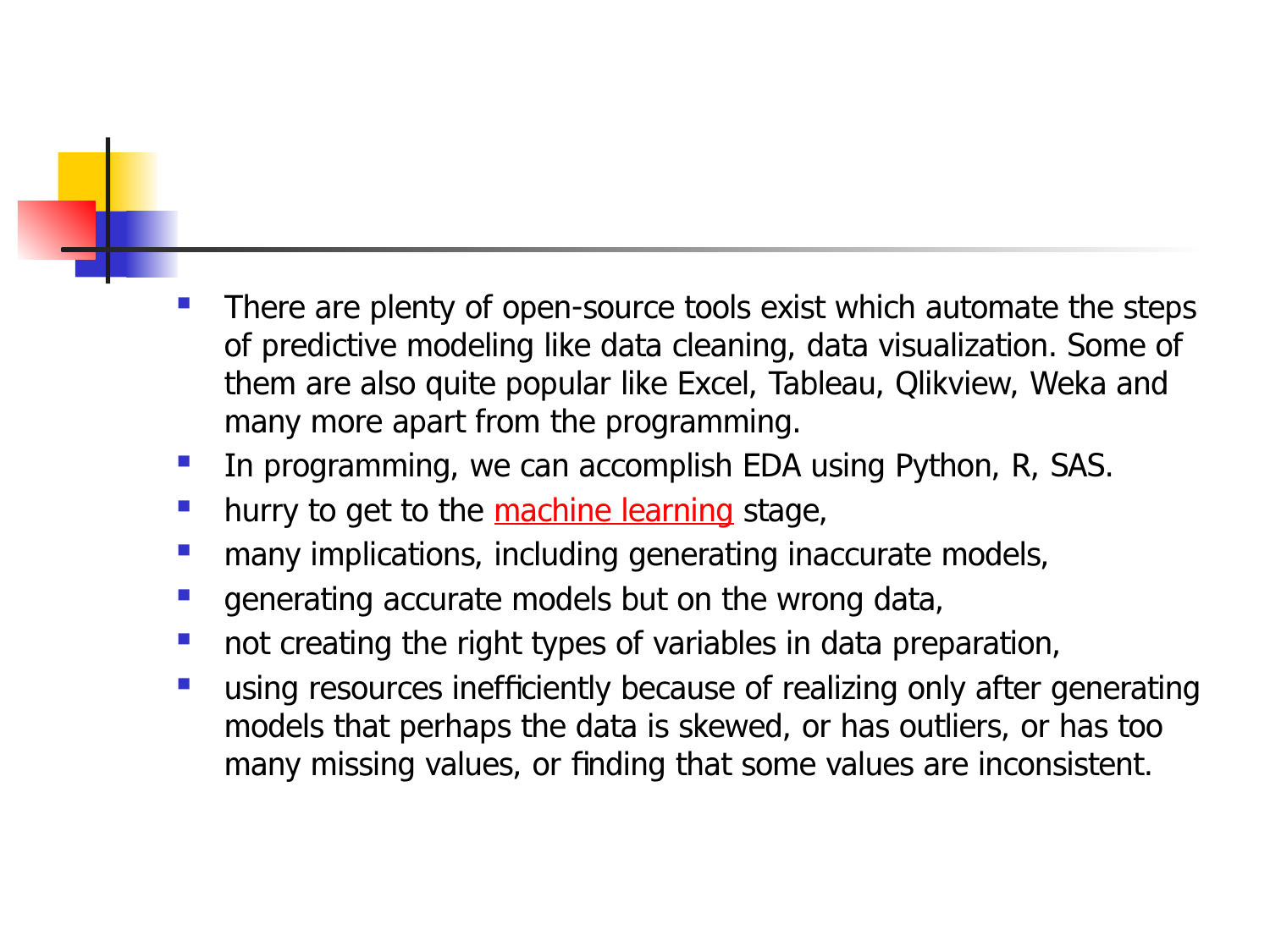

#
There are plenty of open-source tools exist which automate the steps of predictive modeling like data cleaning, data visualization. Some of them are also quite popular like Excel, Tableau, Qlikview, Weka and many more apart from the programming.
In programming, we can accomplish EDA using Python, R, SAS.
hurry to get to the machine learning stage,
many implications, including generating inaccurate models,
generating accurate models but on the wrong data,
not creating the right types of variables in data preparation,
using resources inefficiently because of realizing only after generating models that perhaps the data is skewed, or has outliers, or has too many missing values, or finding that some values are inconsistent.